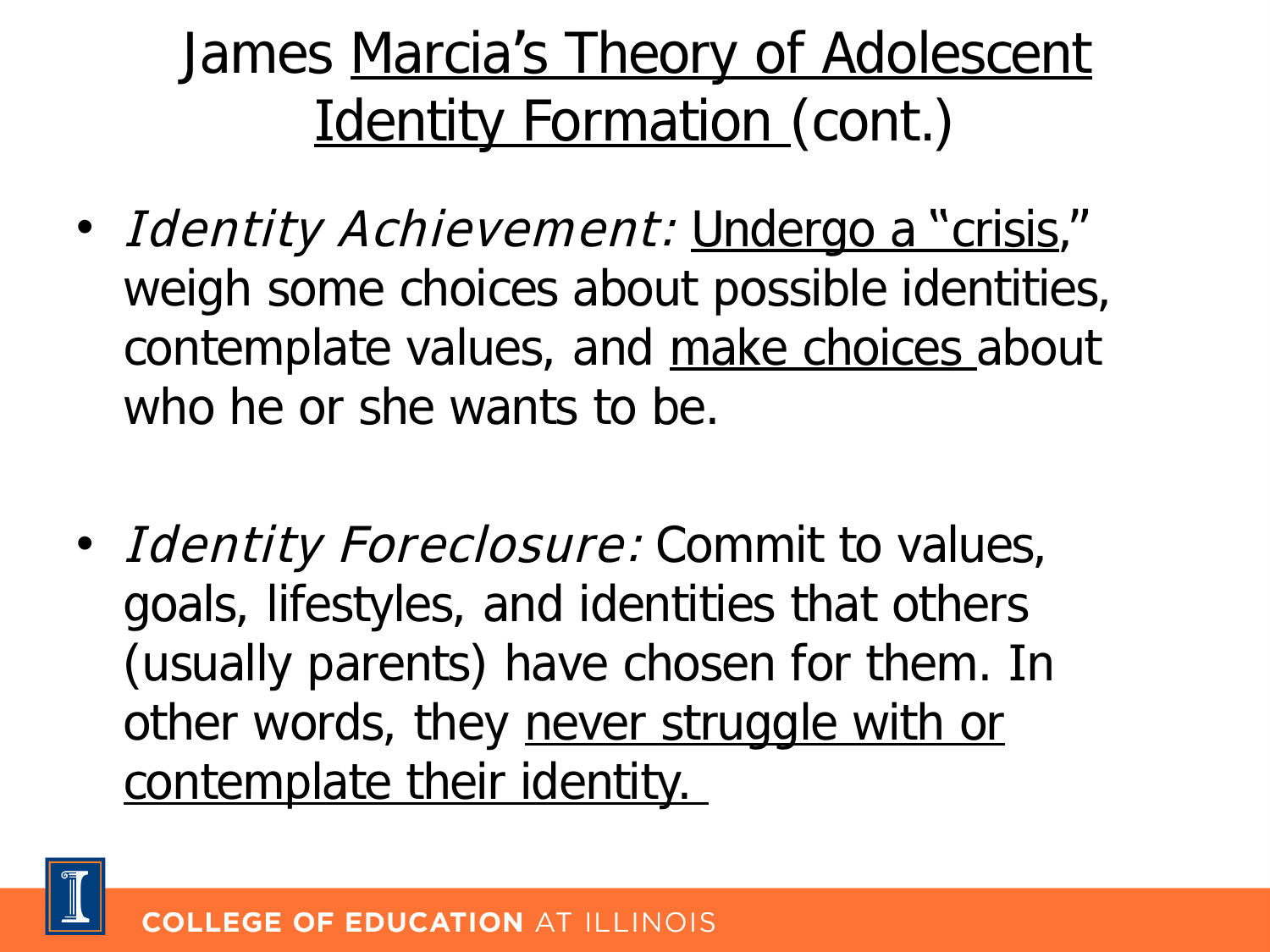

# James Marcia’s Theory of Adolescent Identity Formation (cont.)

Identity Achievement: Undergo a “crisis,” weigh some choices about possible identities, contemplate values, and make choices about who he or she wants to be.

Identity Foreclosure: Commit to values, goals, lifestyles, and identities that others (usually parents) have chosen for them. In other words, they never struggle with or contemplate their identity.